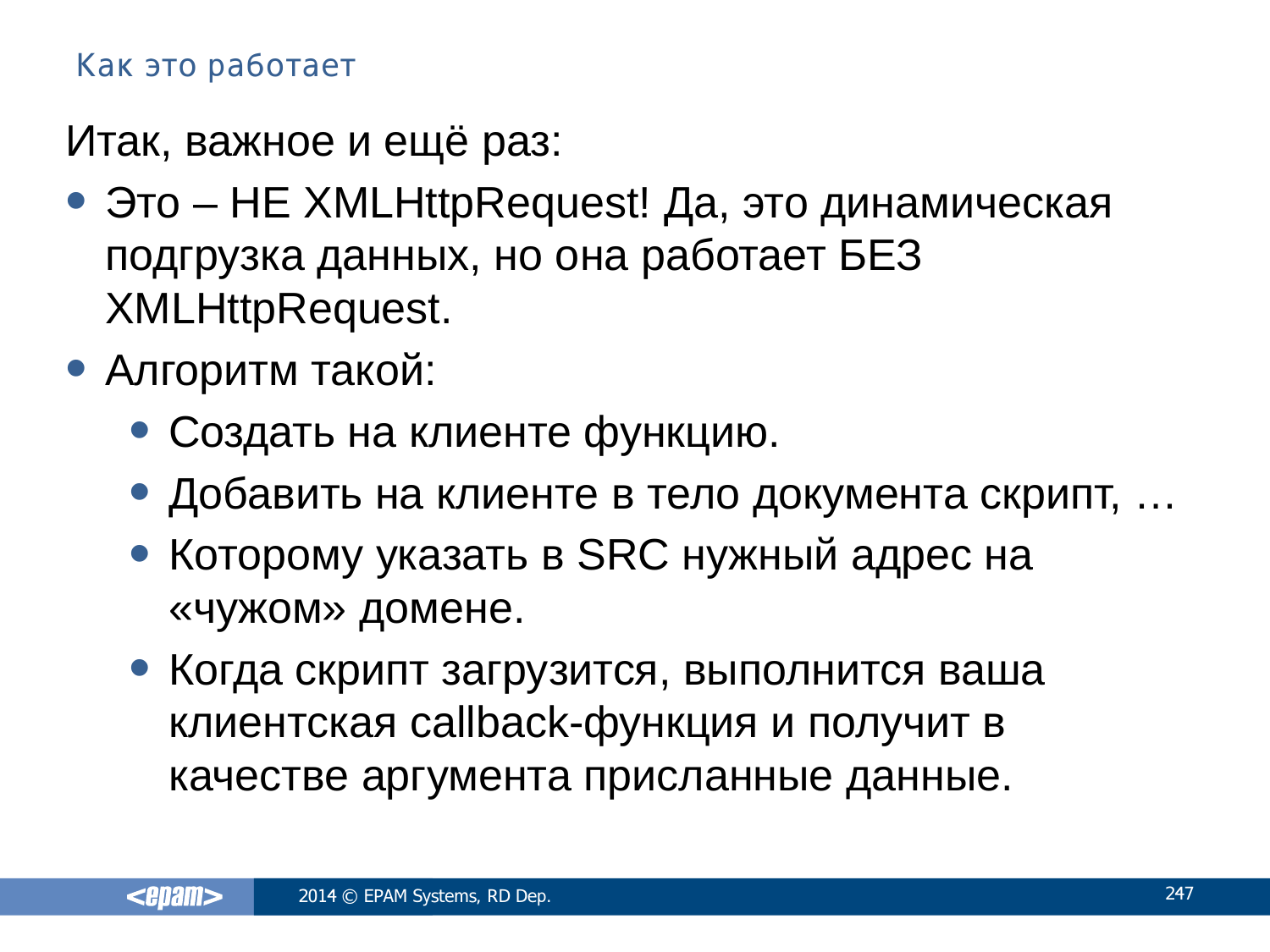

# Как это работает
Итак, важное и ещё раз:
Это – НЕ XMLHttpRequest! Да, это динамическая подгрузка данных, но она работает БЕЗ XMLHttpRequest.
Алгоритм такой:
Создать на клиенте функцию.
Добавить на клиенте в тело документа скрипт, …
Которому указать в SRC нужный адрес на «чужом» домене.
Когда скрипт загрузится, выполнится ваша клиентская callback-функция и получит в качестве аргумента присланные данные.
247
2014 © EPAM Systems, RD Dep.